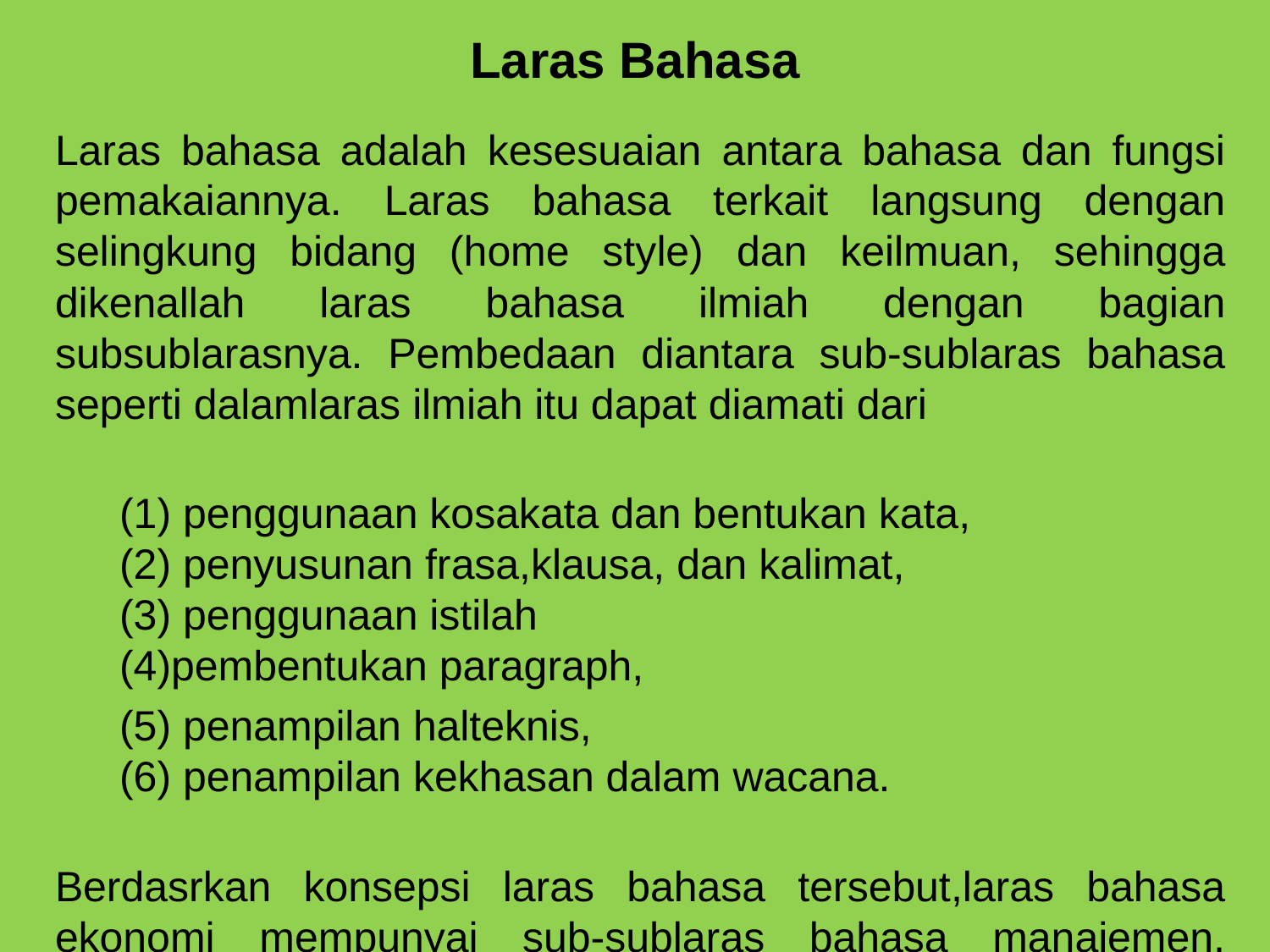

# Laras Bahasa
Laras bahasa adalah kesesuaian antara bahasa dan fungsi pemakaiannya. Laras bahasa terkait langsung dengan selingkung bidang (home style) dan keilmuan, sehingga dikenallah laras bahasa ilmiah dengan bagian subsublarasnya. Pembedaan diantara sub-sublaras bahasa seperti dalamlaras ilmiah itu dapat diamati dari
(1) penggunaan kosakata dan bentukan kata,
(2) penyusunan frasa,klausa, dan kalimat,
(3) penggunaan istilah
(4)pembentukan paragraph,
(5) penampilan halteknis,
(6) penampilan kekhasan dalam wacana.
Berdasrkan konsepsi laras bahasa tersebut,laras bahasa ekonomi mempunyai sub-sublaras bahasa manajemen, sublaras akuntansi,sublaras asuransi, sublaras perpajakan, dll